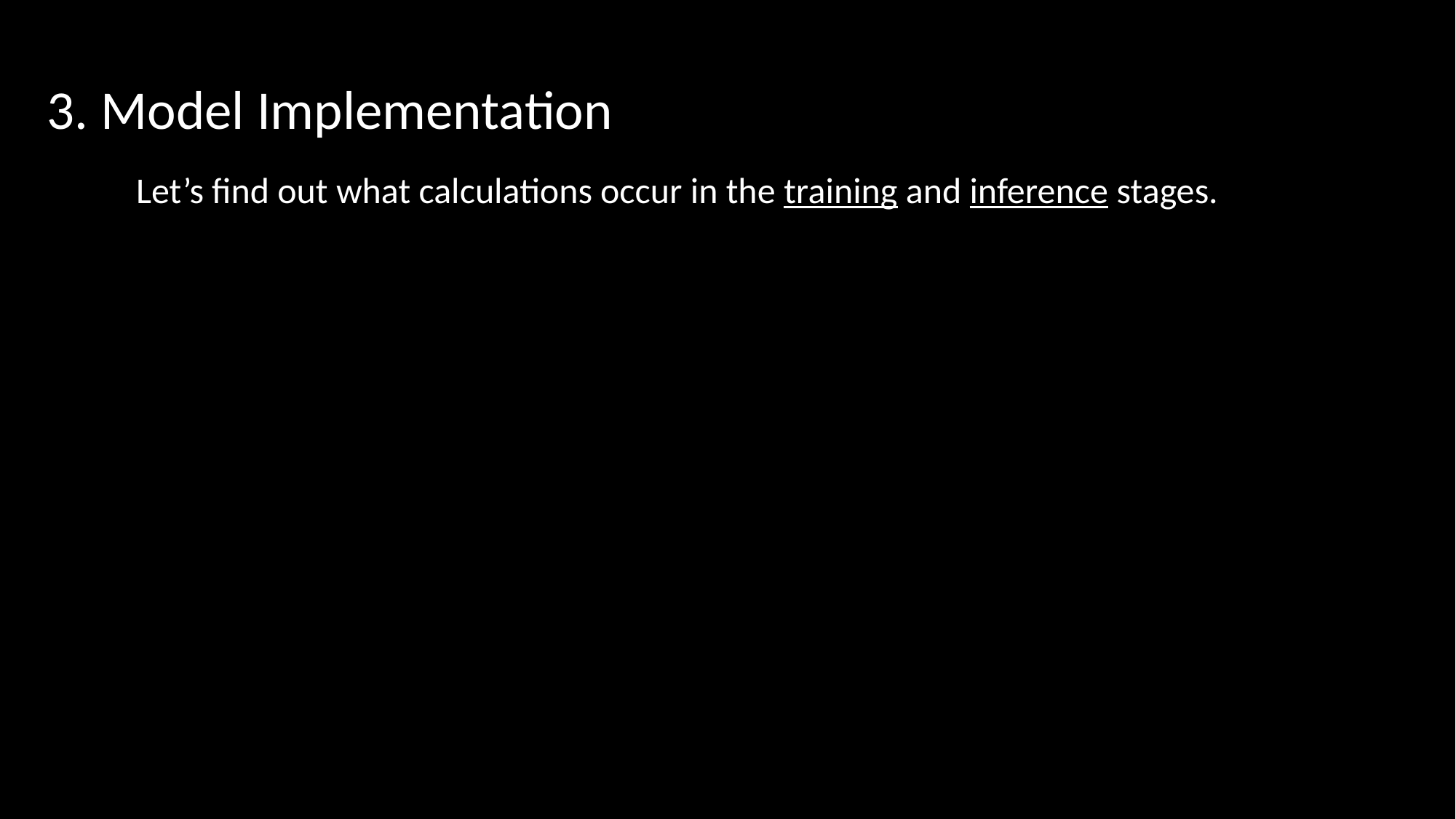

3. Model Implementation
Let’s find out what calculations occur in the training and inference stages.
output vocabulary